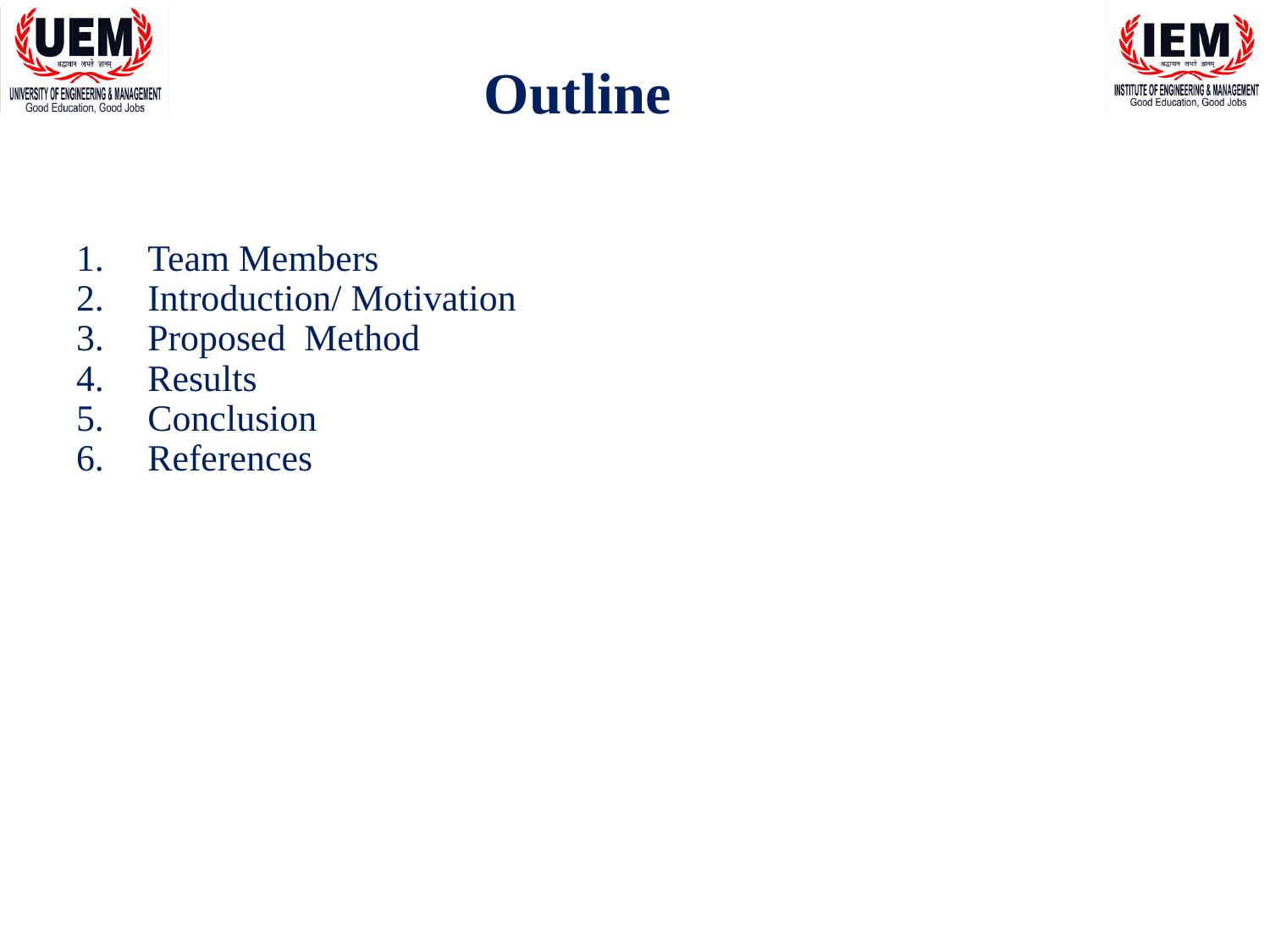

# Outline
Team Members
Introduction/ Motivation
Proposed  Method
Results
Conclusion
References

2